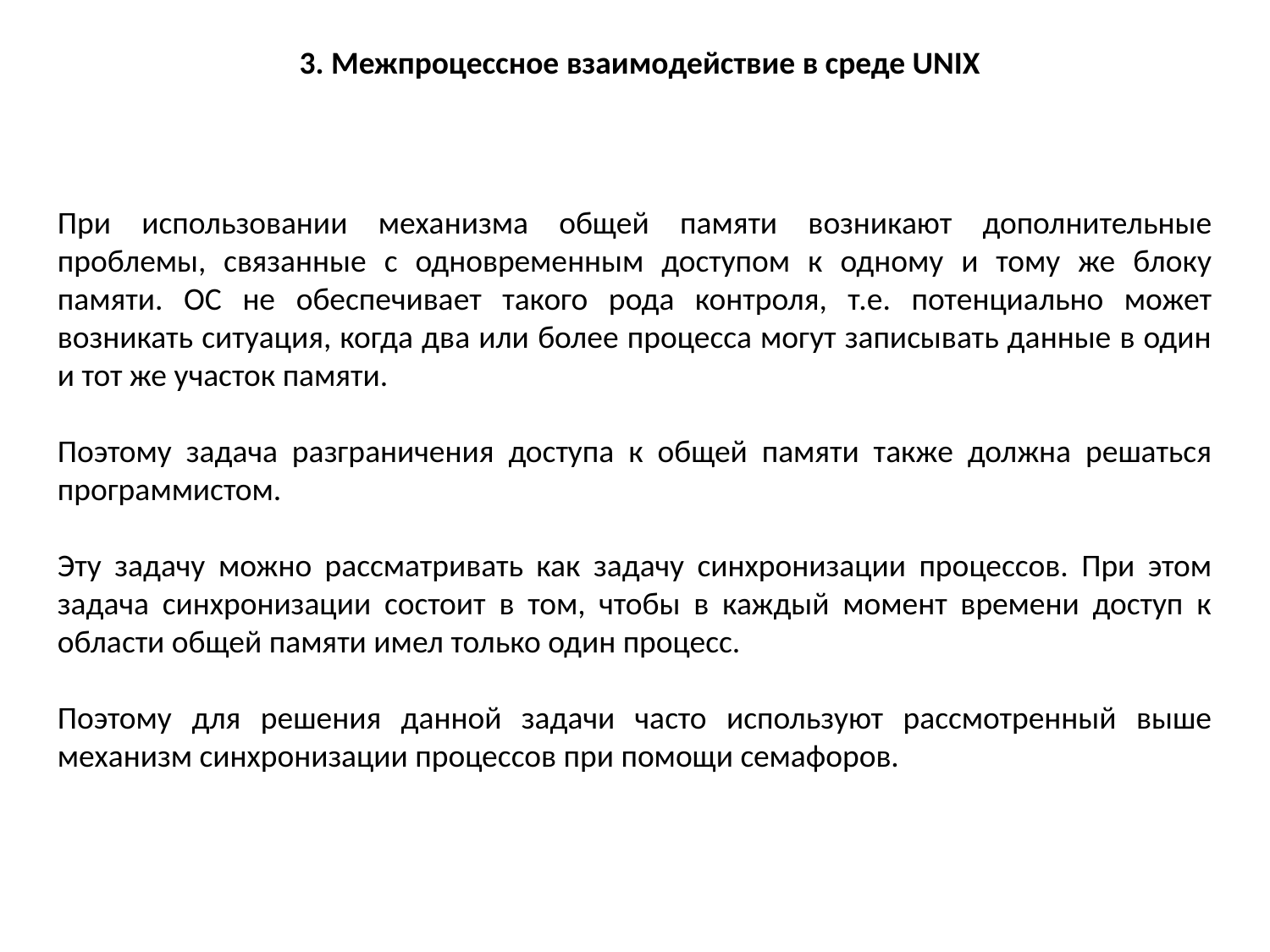

3. Межпроцессное взаимодействие в среде UNIX
При использовании механизма общей памяти возникают дополнительные проблемы, связанные с одновременным доступом к одному и тому же блоку памяти. ОС не обеспечивает такого рода контроля, т.е. потенциально может возникать ситуация, когда два или более процесса могут записывать данные в один и тот же участок памяти.

Поэтому задача разграничения доступа к общей памяти также должна решаться программистом.

Эту задачу можно рассматривать как задачу синхронизации процессов. При этом задача синхронизации состоит в том, чтобы в каждый момент времени доступ к области общей памяти имел только один процесс.

Поэтому для решения данной задачи часто используют рассмотренный выше механизм синхронизации процессов при помощи семафоров.